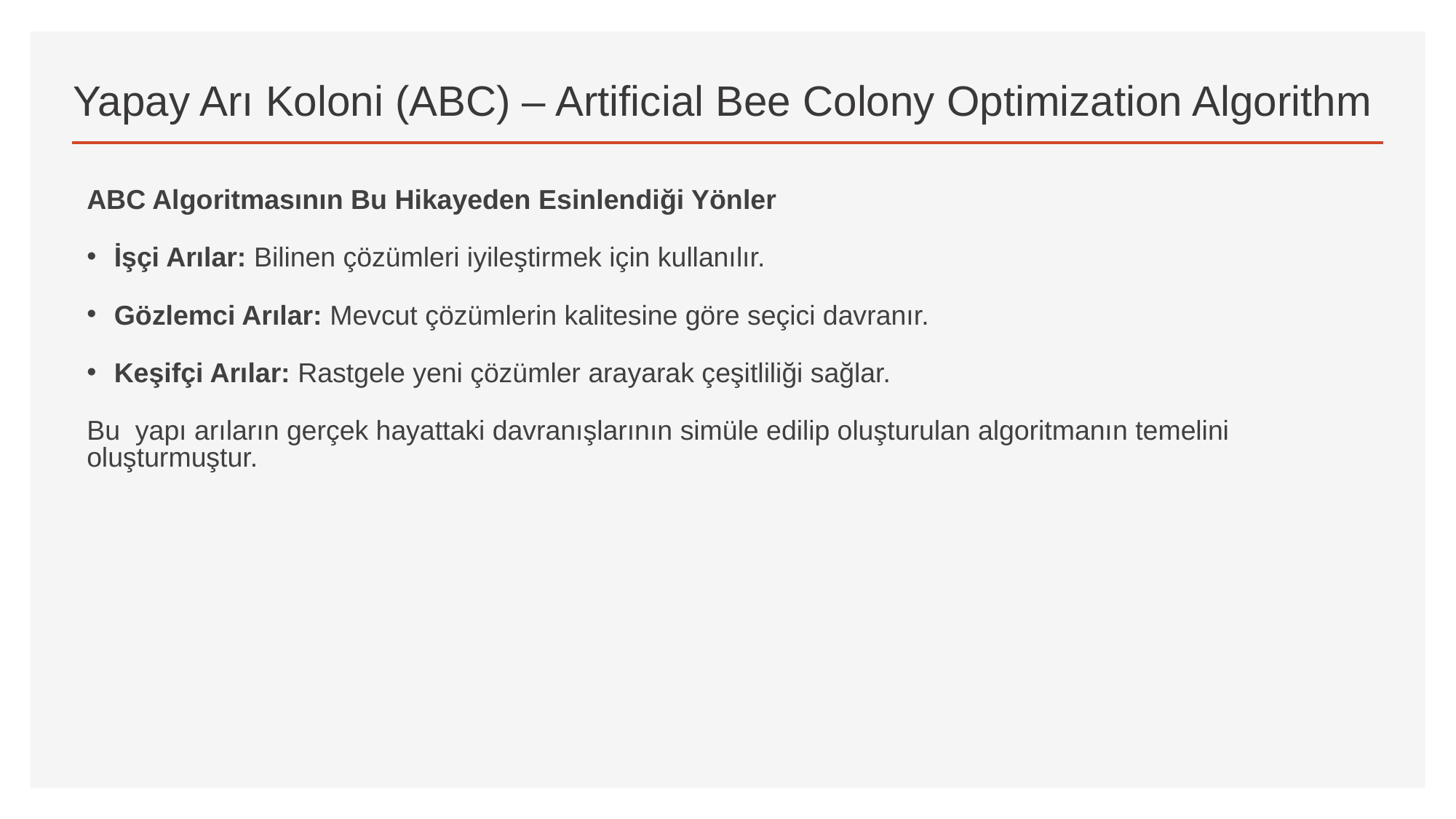

# Yapay Arı Koloni (ABC) – Artificial Bee Colony Optimization Algorithm

ABC Algoritmasının Bu Hikayeden Esinlendiği Yönler
İşçi Arılar: Bilinen çözümleri iyileştirmek için kullanılır.
Gözlemci Arılar: Mevcut çözümlerin kalitesine göre seçici davranır.
Keşifçi Arılar: Rastgele yeni çözümler arayarak çeşitliliği sağlar.
Bu  yapı arıların gerçek hayattaki davranışlarının simüle edilip oluşturulan algoritmanın temelini oluşturmuştur.